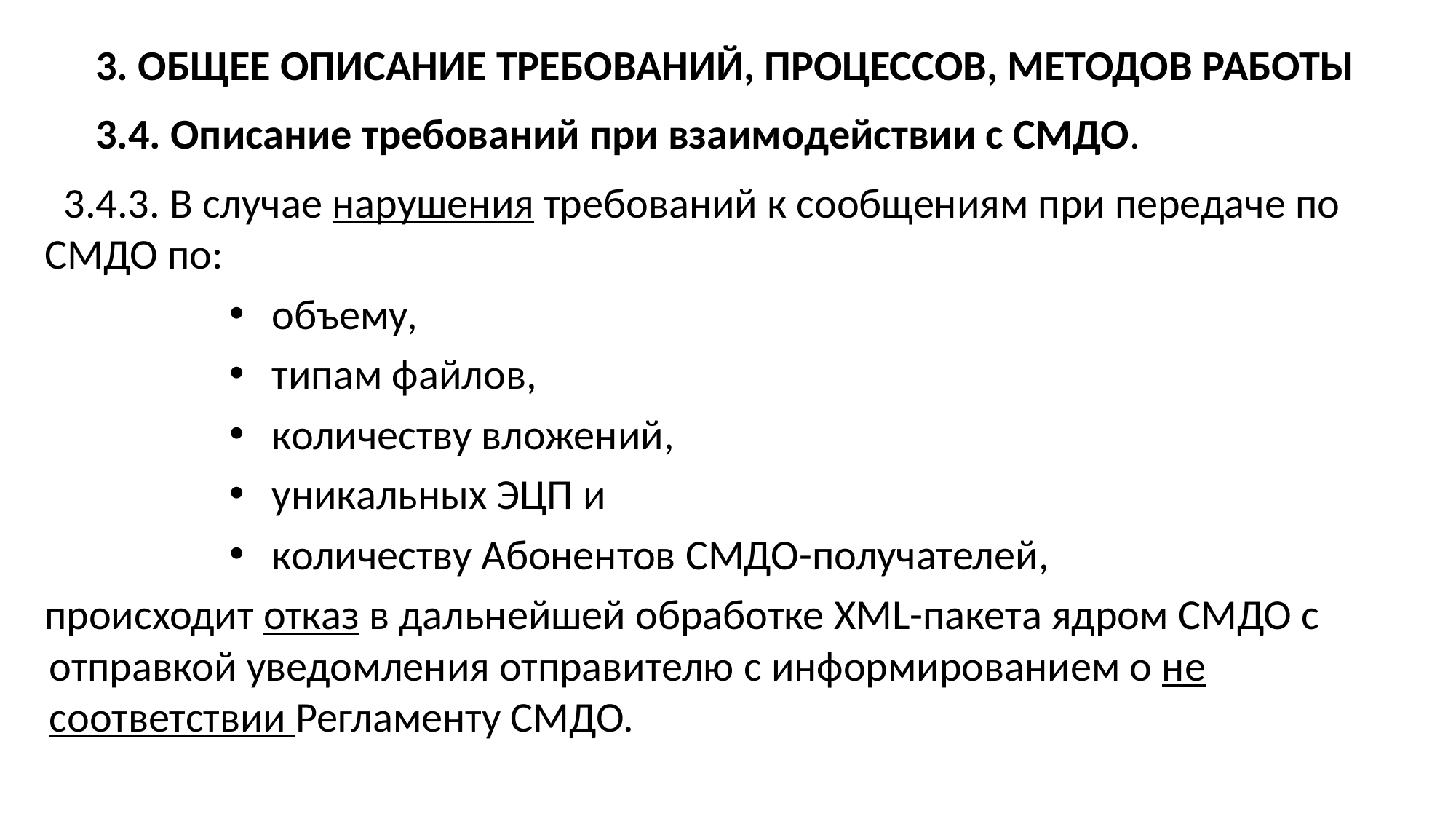

3. ОБЩЕЕ ОПИСАНИЕ ТРЕБОВАНИЙ, ПРОЦЕССОВ, МЕТОДОВ РАБОТЫ
3.4. Описание требований при взаимодействии с СМДО.
3.4.3. В случае нарушения требований к сообщениям при передаче по СМДО по:
объему,
типам файлов,
количеству вложений,
уникальных ЭЦП и
количеству Абонентов СМДО-получателей,
происходит отказ в дальнейшей обработке XML-пакета ядром СМДО с отправкой уведомления отправителю с информированием о не соответствии Регламенту СМДО.